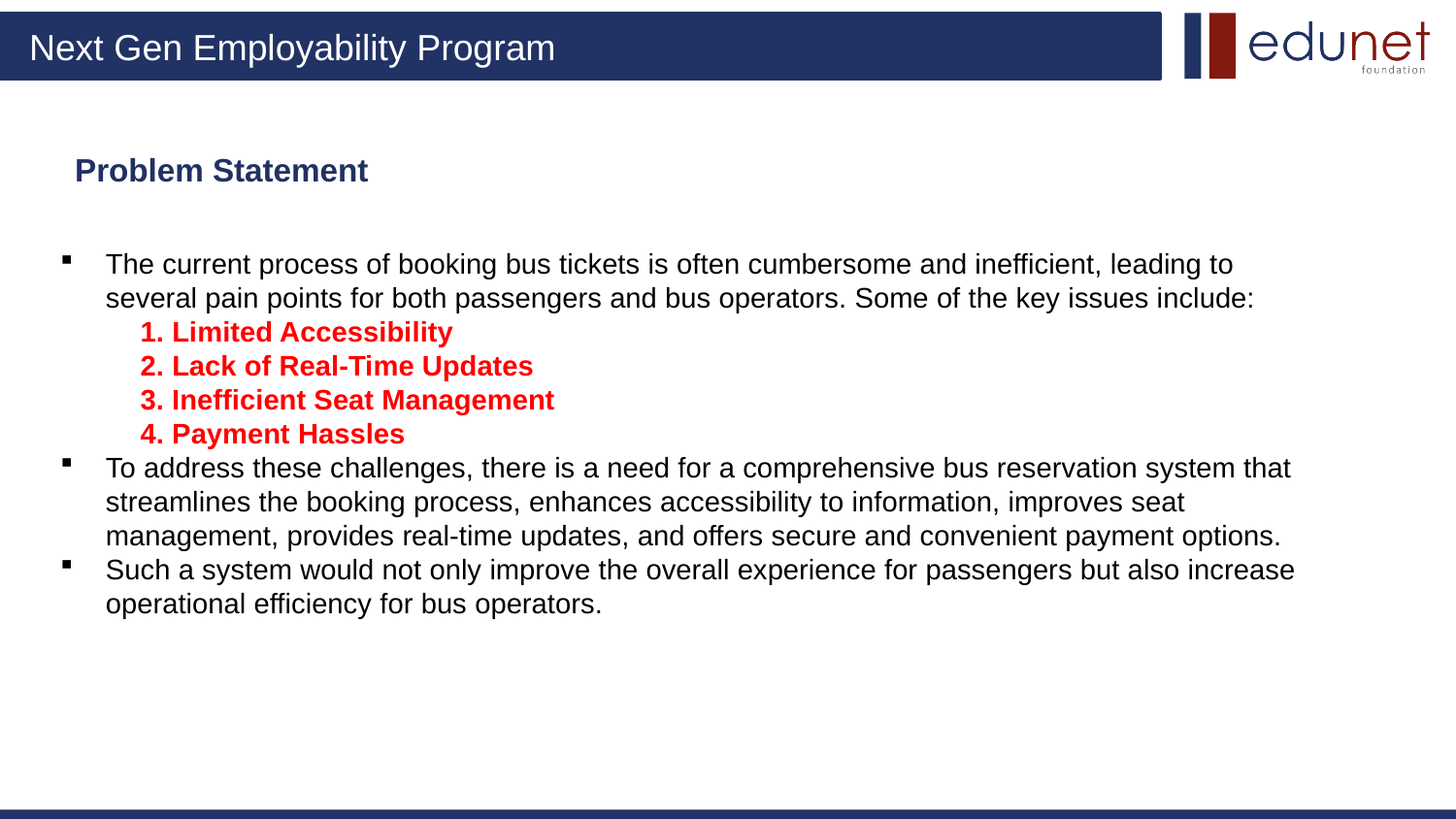

# Problem Statement
The current process of booking bus tickets is often cumbersome and inefficient, leading to several pain points for both passengers and bus operators. Some of the key issues include:
          1. Limited Accessibility
          2. Lack of Real-Time Updates
          3. Inefficient Seat Management
          4. Payment Hassles
To address these challenges, there is a need for a comprehensive bus reservation system that streamlines the booking process, enhances accessibility to information, improves seat management, provides real-time updates, and offers secure and convenient payment options.
Such a system would not only improve the overall experience for passengers but also increase operational efficiency for bus operators.